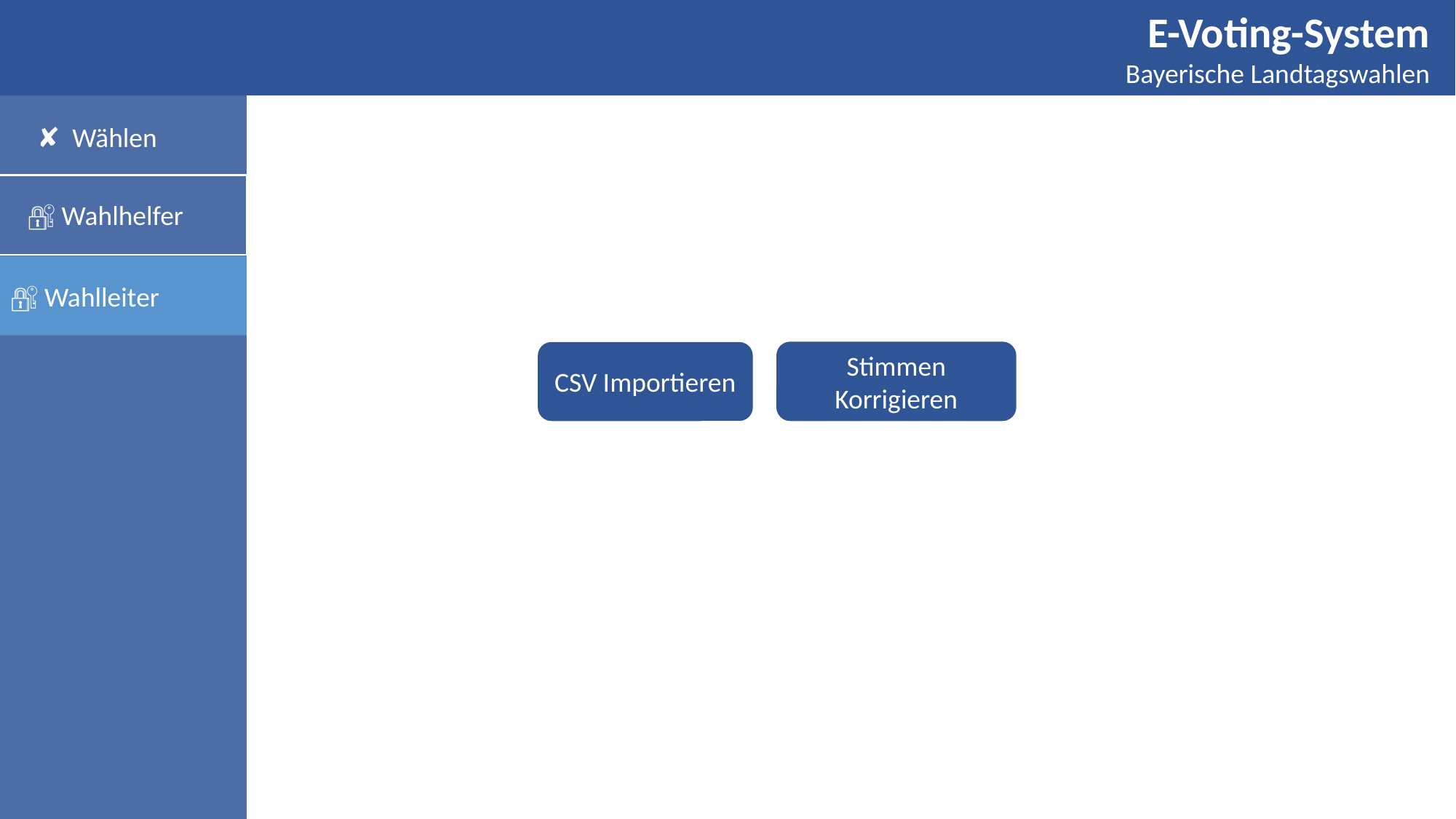

E-Voting-System
Bayerische Landtagswahlen

 ✘  Wählen
   🔐 Wahlhelfer
🔐 Wahlleiter
Stimmen Korrigieren
CSV Importieren